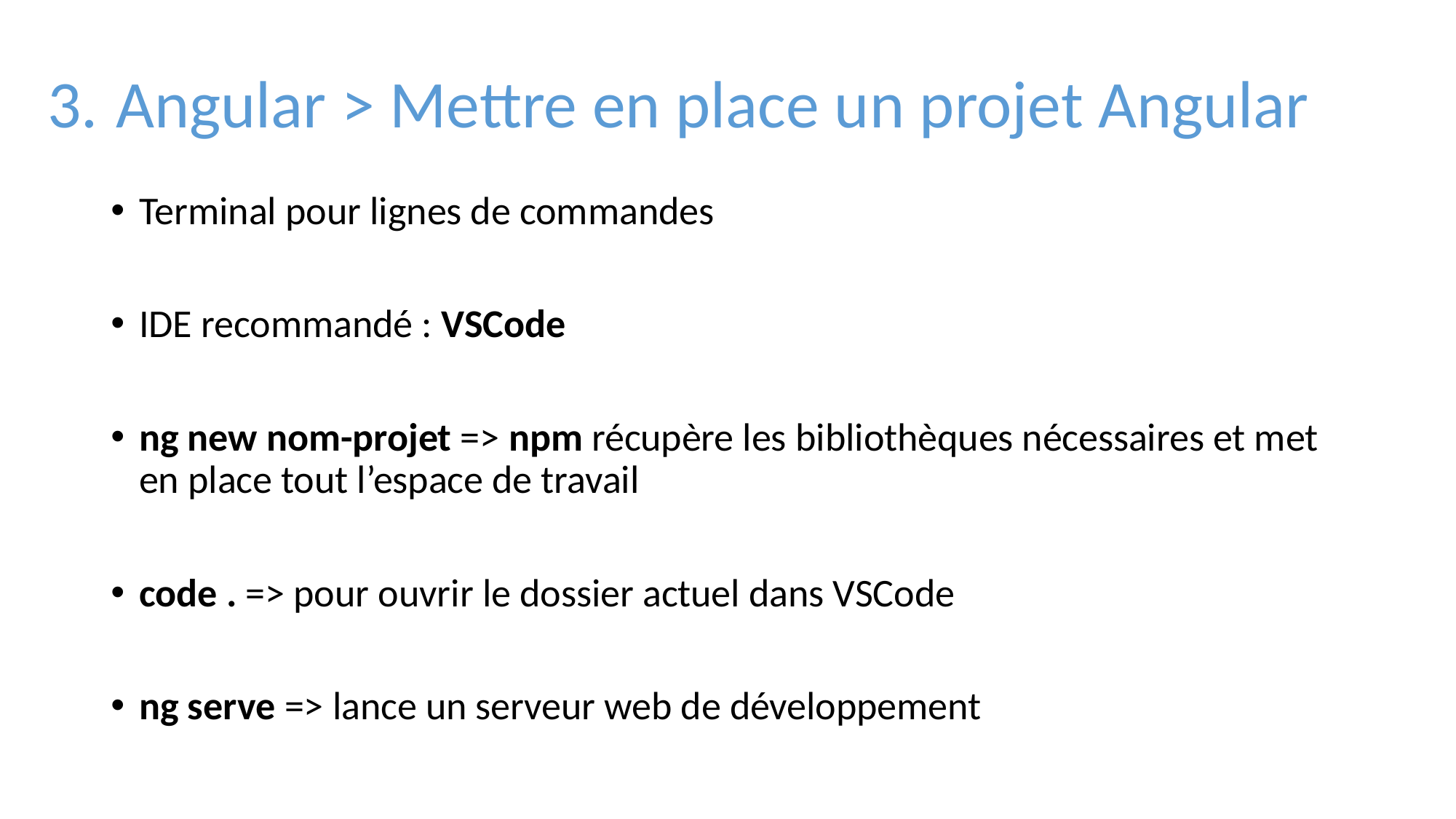

# Angular > Mettre en place un projet Angular
Terminal pour lignes de commandes

IDE recommandé : VSCode

ng new nom-projet => npm récupère les bibliothèques nécessaires et met en place tout l’espace de travail

code . => pour ouvrir le dossier actuel dans VSCode

ng serve => lance un serveur web de développement
11